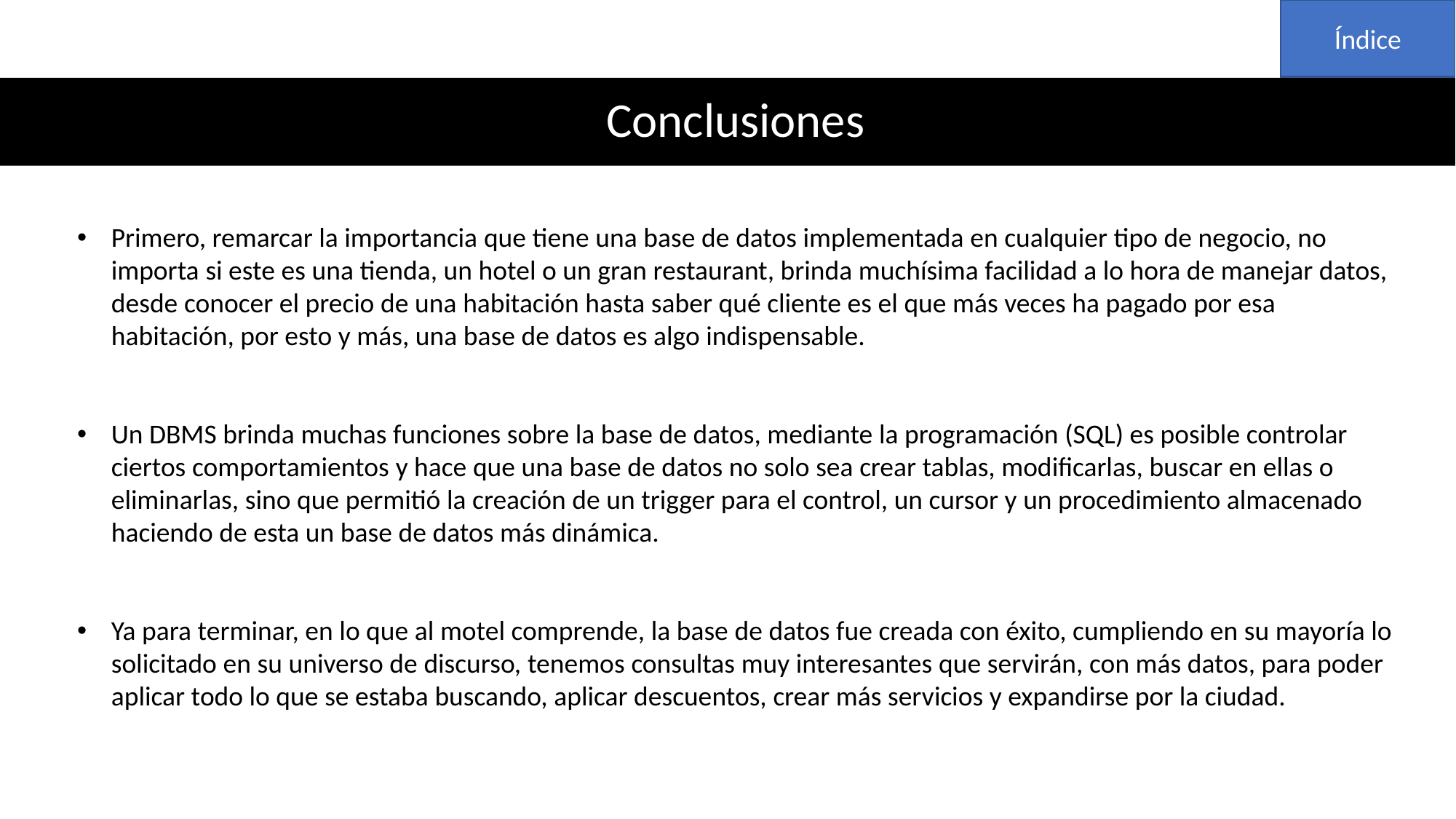

Índice
# Conclusiones

Primero, remarcar la importancia que tiene una base de datos implementada en cualquier tipo de negocio, no importa si este es una tienda, un hotel o un gran restaurant, brinda muchísima facilidad a lo hora de manejar datos, desde conocer el precio de una habitación hasta saber qué cliente es el que más veces ha pagado por esa habitación, por esto y más, una base de datos es algo indispensable.

Un DBMS brinda muchas funciones sobre la base de datos, mediante la programación (SQL) es posible controlar ciertos comportamientos y hace que una base de datos no solo sea crear tablas, modificarlas, buscar en ellas o eliminarlas, sino que permitió la creación de un trigger para el control, un cursor y un procedimiento almacenado haciendo de esta un base de datos más dinámica.

Ya para terminar, en lo que al motel comprende, la base de datos fue creada con éxito, cumpliendo en su mayoría lo solicitado en su universo de discurso, tenemos consultas muy interesantes que servirán, con más datos, para poder aplicar todo lo que se estaba buscando, aplicar descuentos, crear más servicios y expandirse por la ciudad.